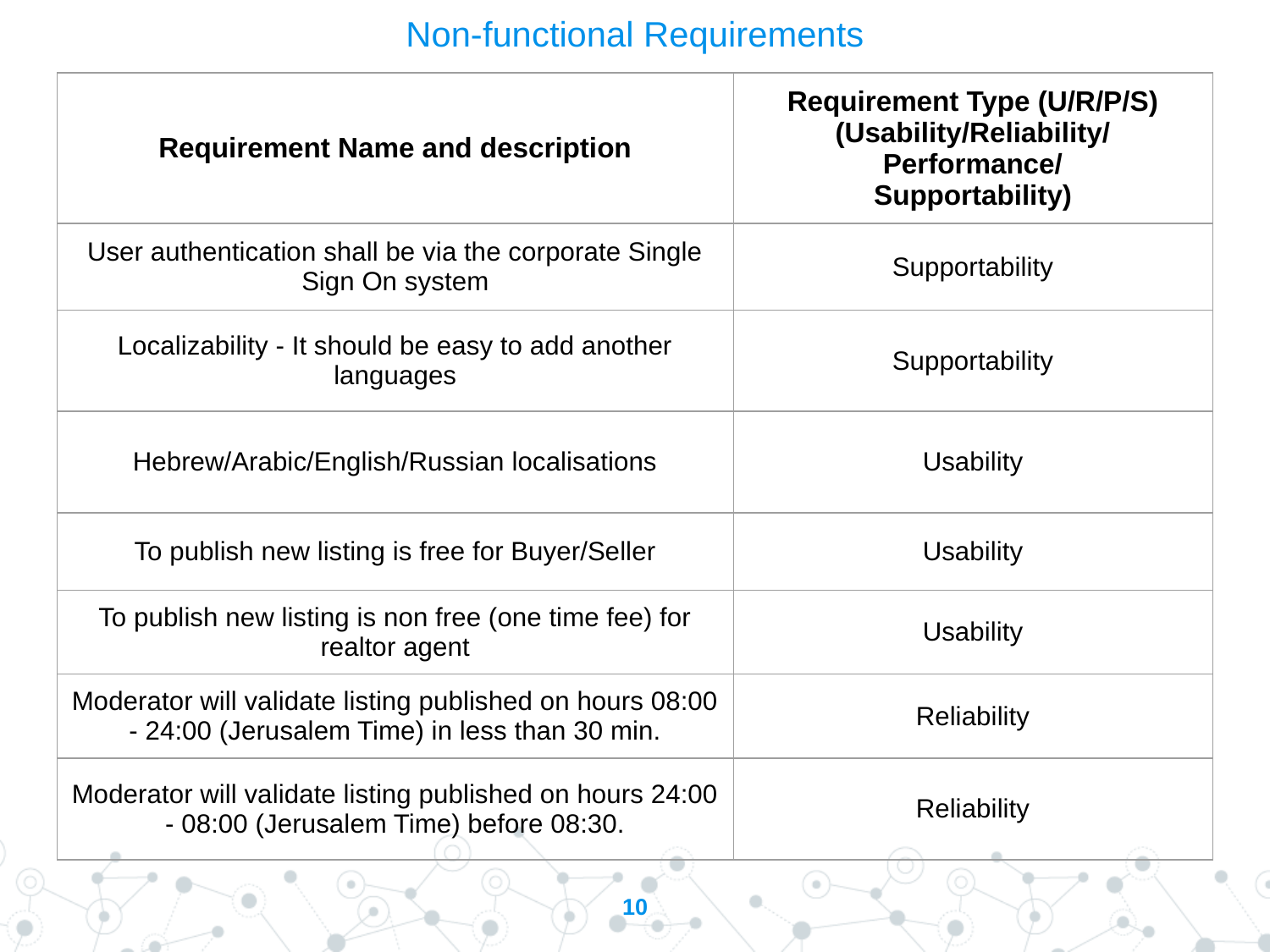

Non-functional Requirements
| Requirement Name and description | Requirement Type (U/R/P/S) (Usability/Reliability/Performance/ Supportability) |
| --- | --- |
| User authentication shall be via the corporate Single Sign On system | Supportability |
| Localizability - It should be easy to add another languages | Supportability |
| Hebrew/Arabic/English/Russian localisations | Usability |
| To publish new listing is free for Buyer/Seller | Usability |
| To publish new listing is non free (one time fee) for realtor agent | Usability |
| Moderator will validate listing published on hours 08:00 - 24:00 (Jerusalem Time) in less than 30 min. | Reliability |
| Moderator will validate listing published on hours 24:00 - 08:00 (Jerusalem Time) before 08:30. | Reliability |
10